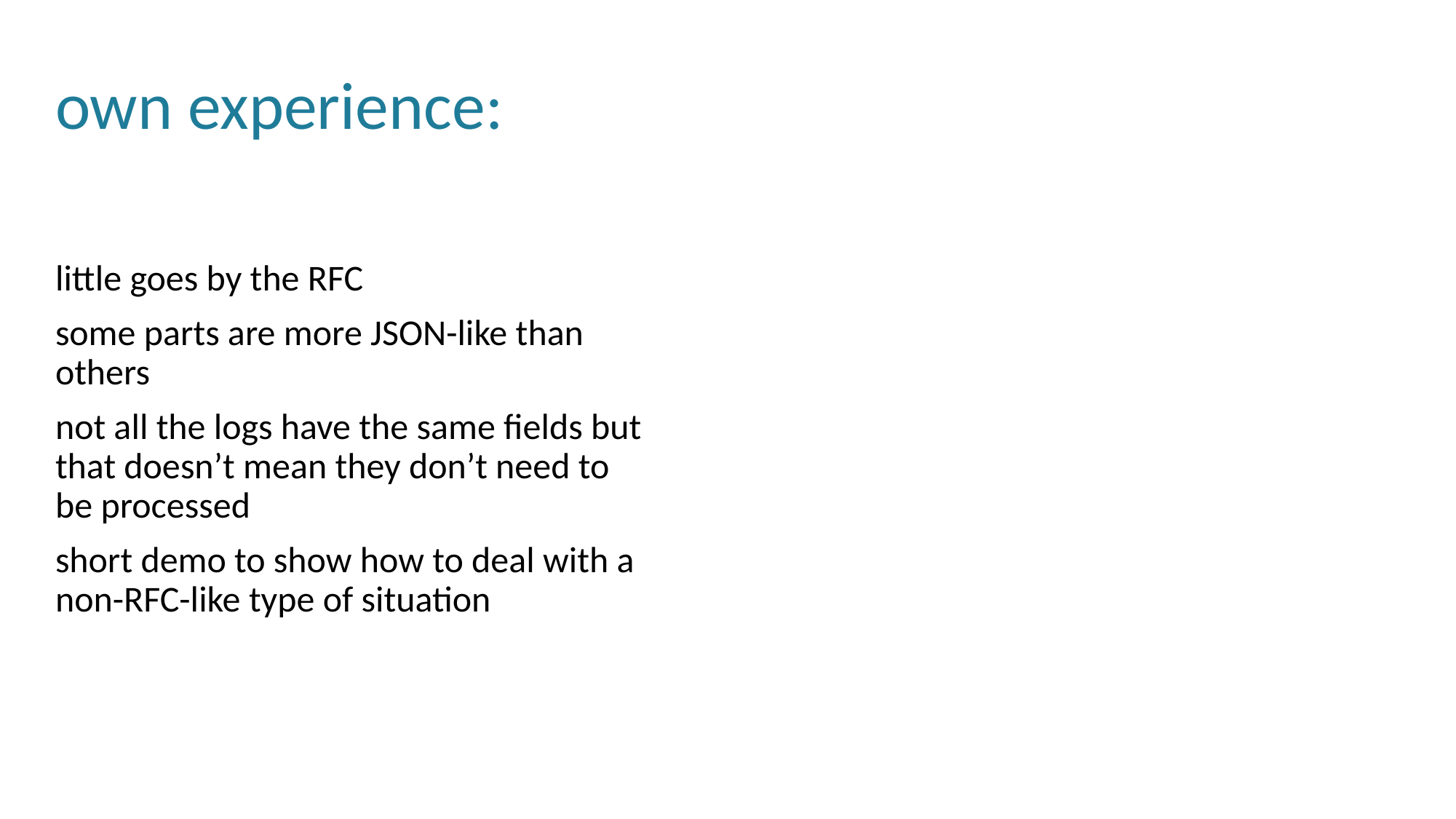

own experience:
little goes by the RFC
some parts are more JSON-like than others
not all the logs have the same fields but that doesn’t mean they don’t need to be processed
short demo to show how to deal with a non-RFC-like type of situation